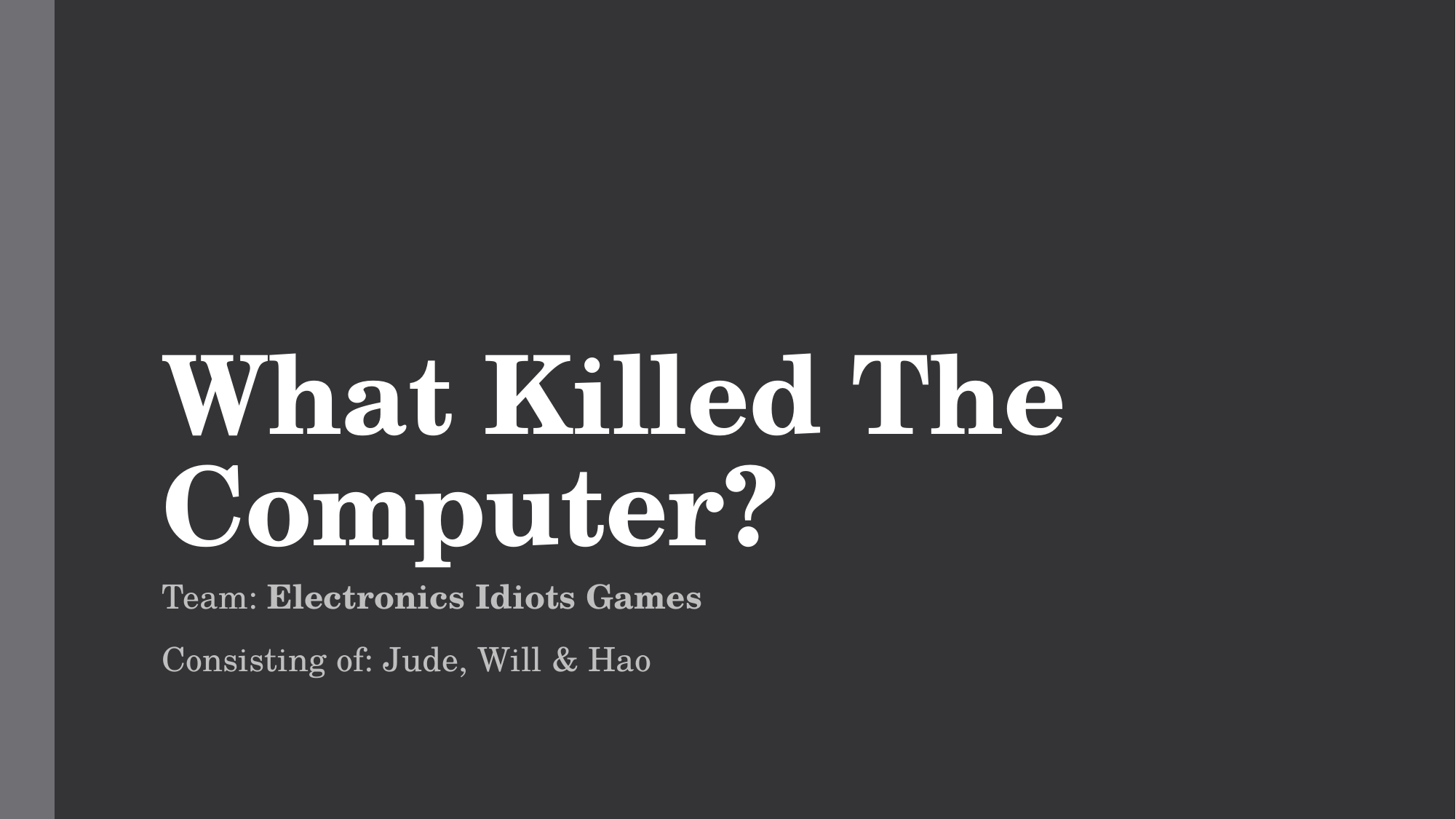

# What Killed The Computer?
Team: Electronics Idiots Games
Consisting of: Jude, Will & Hao